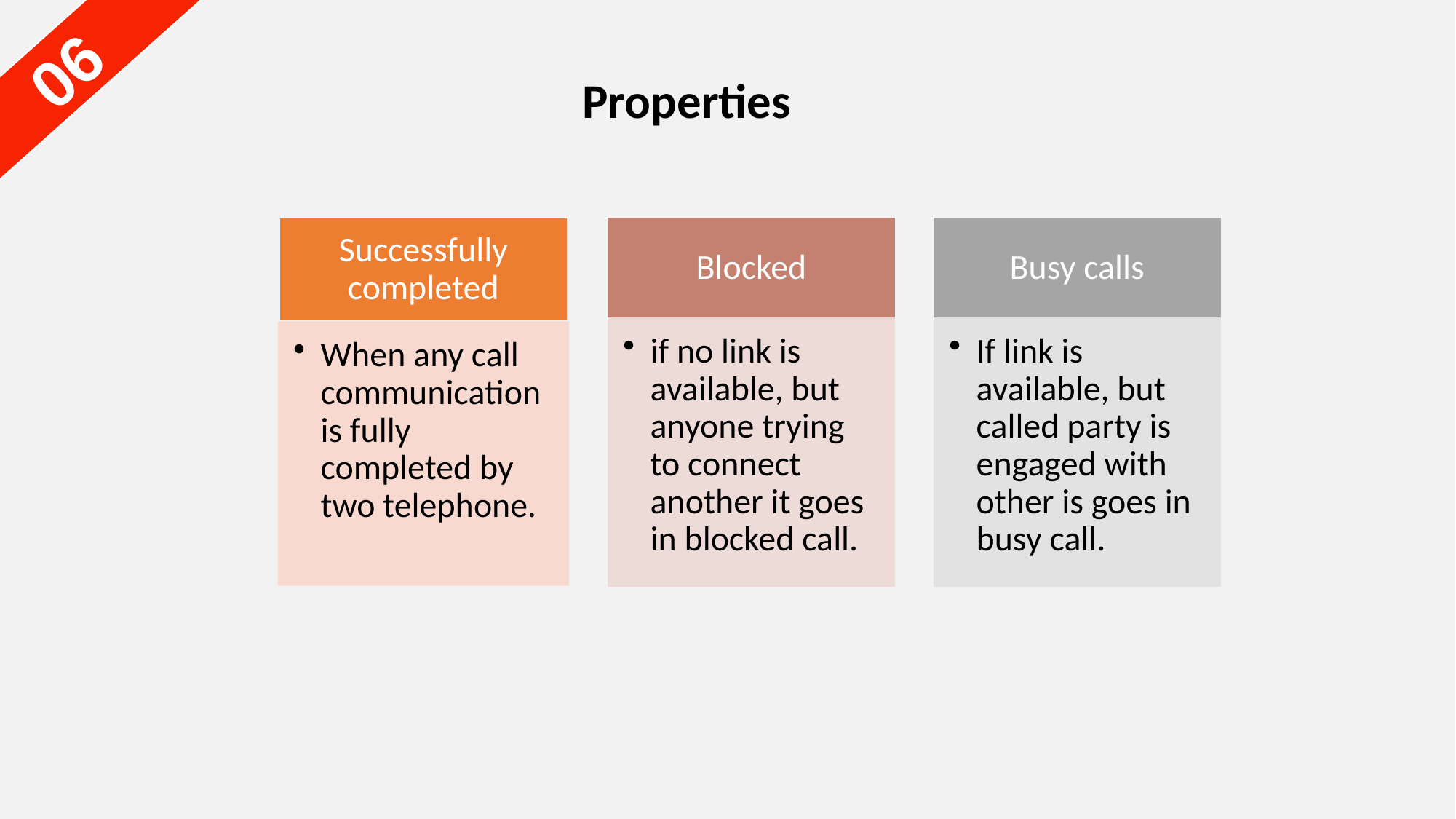

06
Properties
Successfully completed
When any call communication  is fully completed by two telephone.
Blocked
if no link is available, but anyone trying to connect another it goes in blocked call.
Busy calls
If link is available, but  called party is engaged with other is goes in busy call.